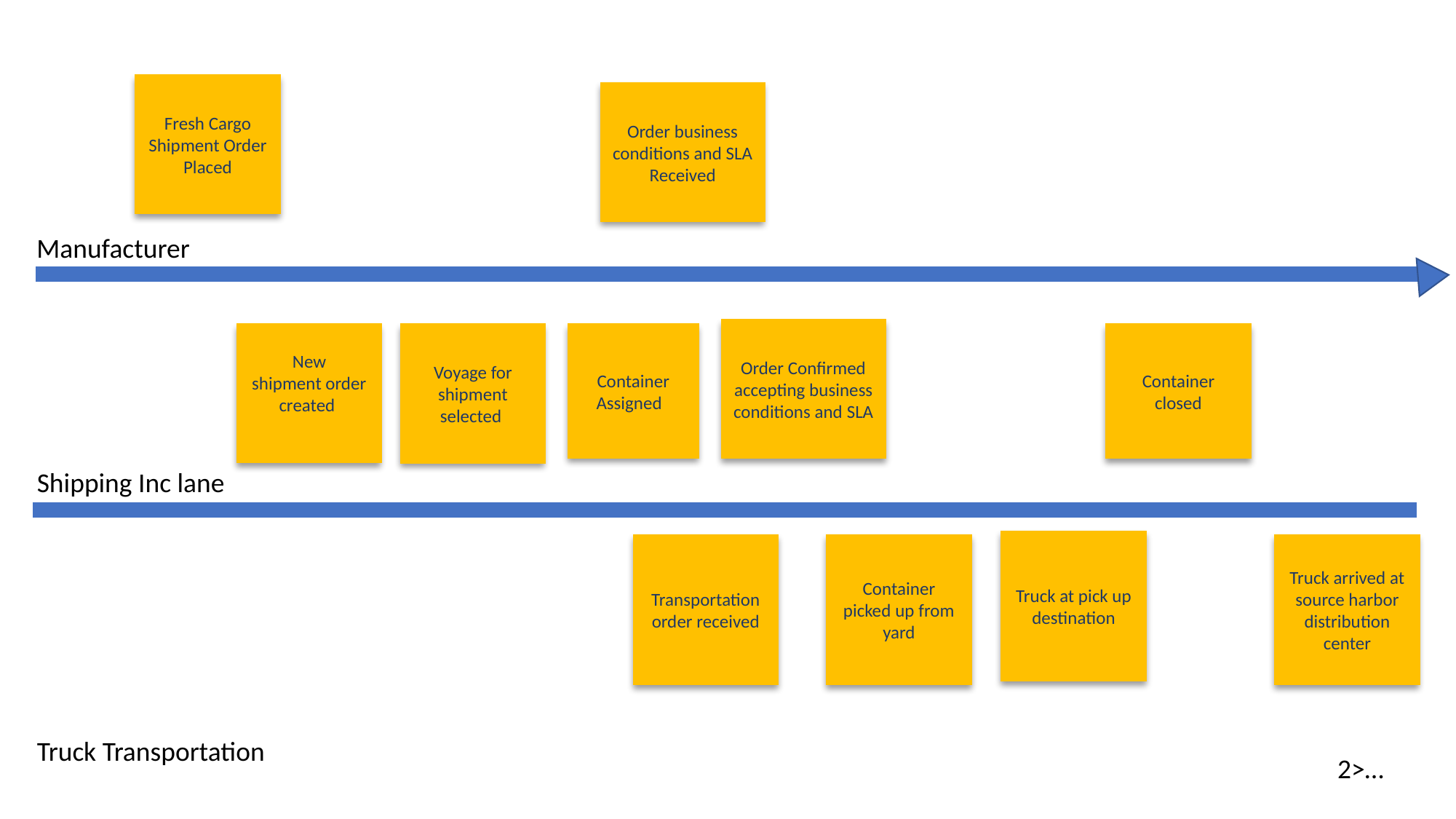

Fresh Cargo Shipment Order Placed
Order business conditions and SLA
Received
Manufacturer

Order Confirmed accepting business conditions and SLA
New
shipment order created

Container closed
Voyage for shipment
selected
Container Assigned
Shipping Inc lane
Truck at pick up destination
Transportation order received
Container picked up from yard
Truck arrived at source harbor distribution center
Truck Transportation
2>…